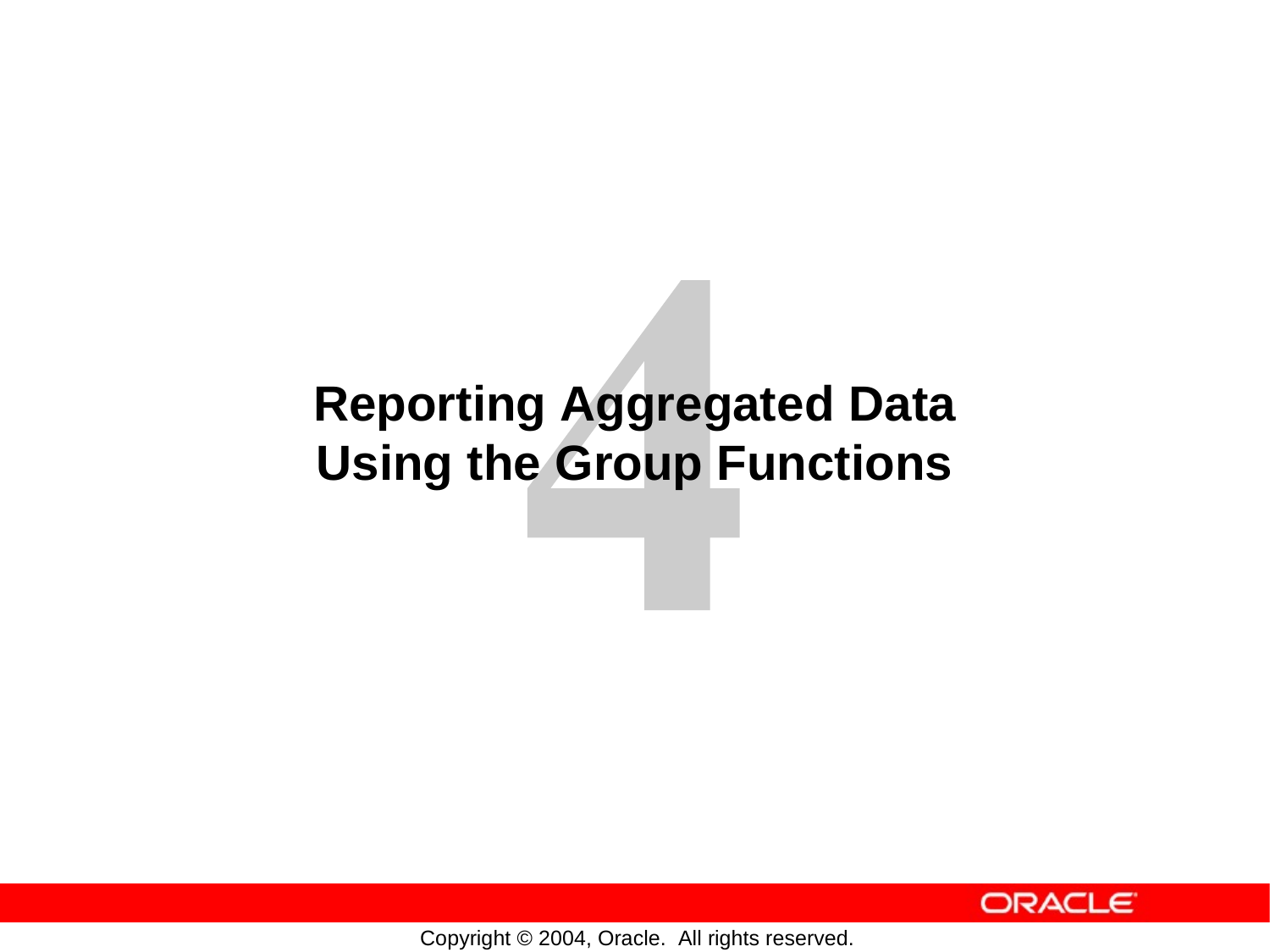

Reporting Aggregated Data
Using
the
Group
Functions

Copyright © 2004, Oracle.  All rights reserved.